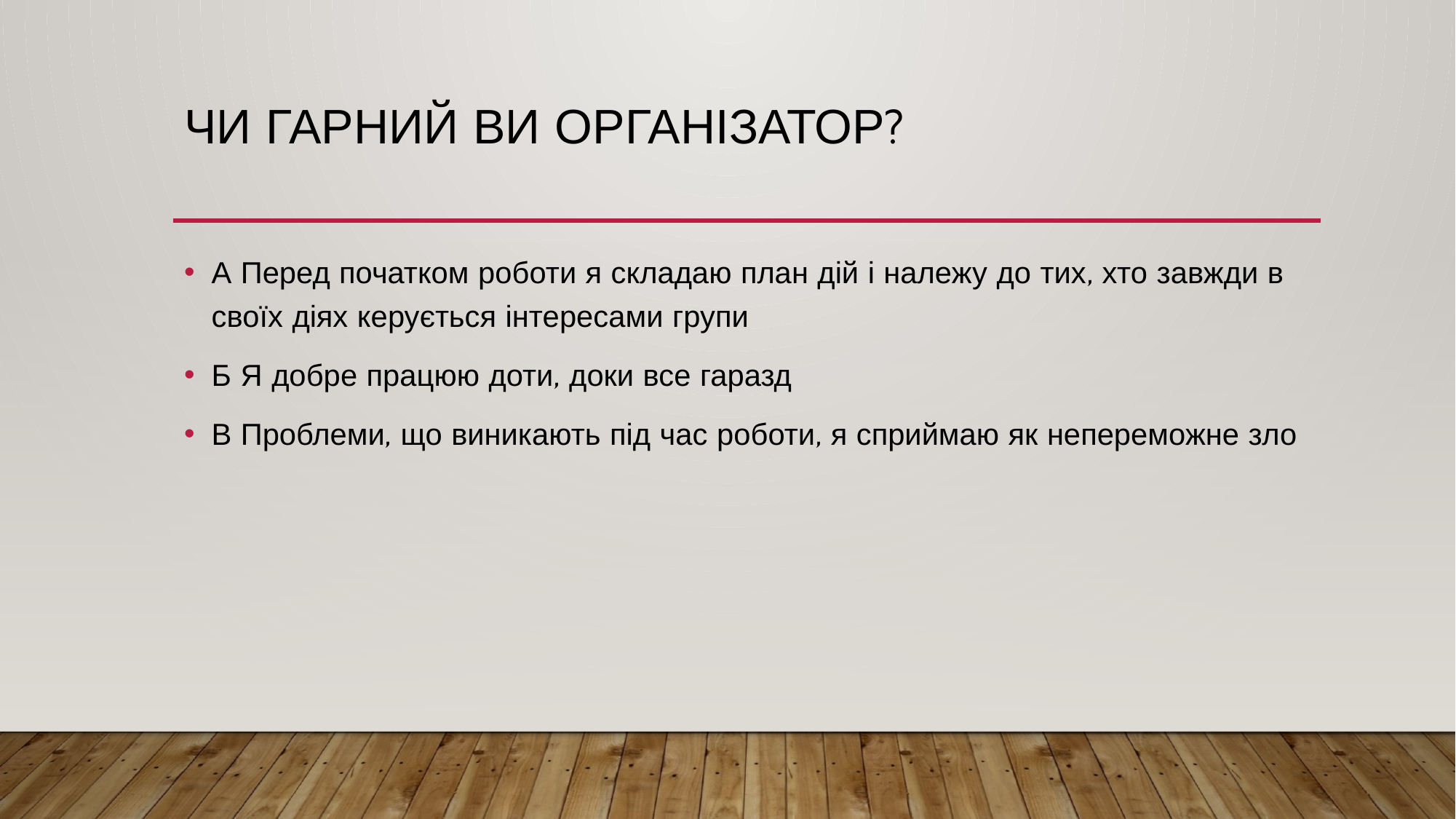

# Чи гарний ви організатор?
А Перед початком роботи я складаю план дій і належу до тих, хто завжди в своїх діях керується інтересами групи
Б Я добре працюю доти, доки все гаразд
В Проблеми, що виникають під час роботи, я сприймаю як непереможне зло